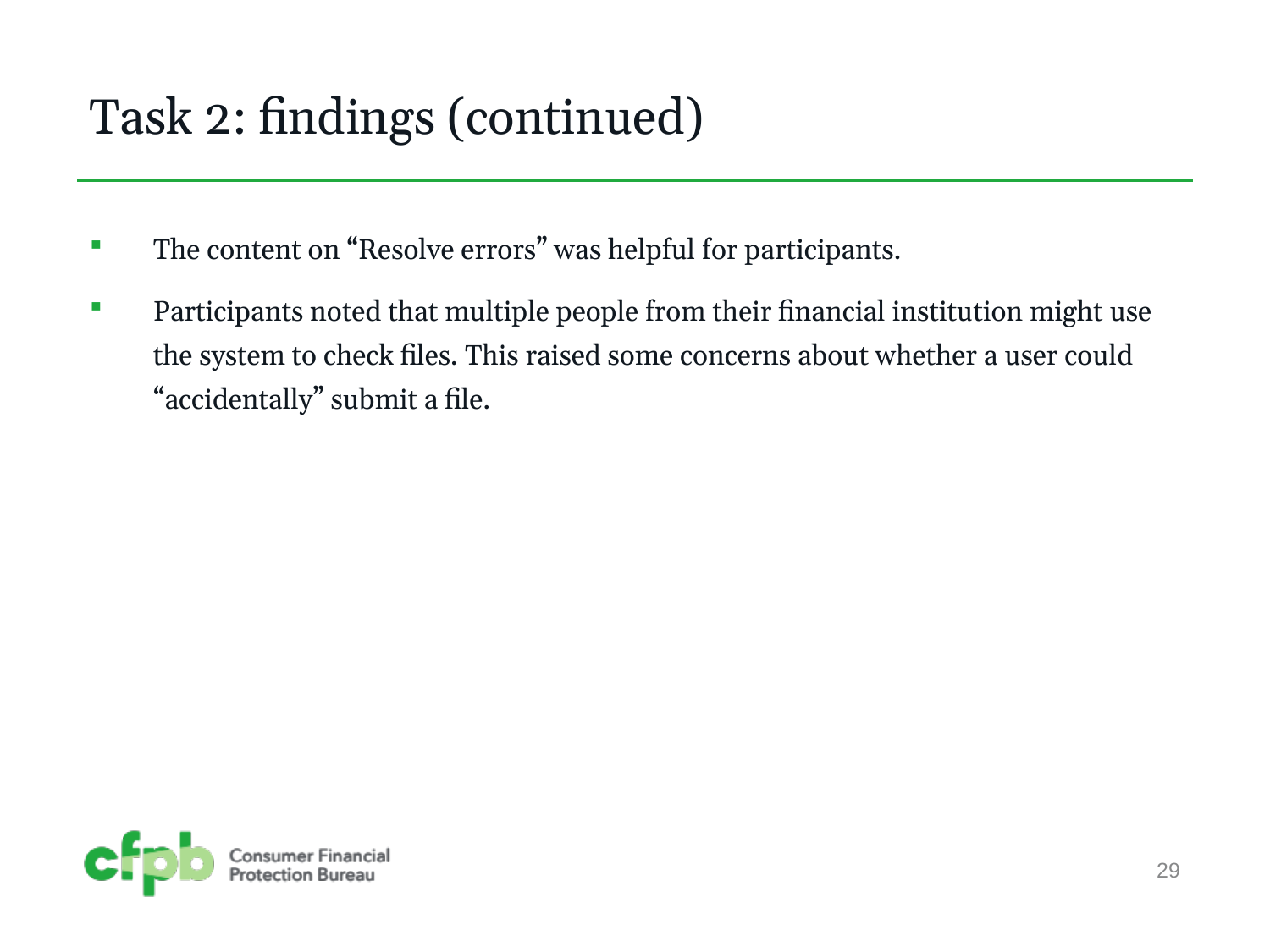

# Task 2: findings (continued)
The content on “Resolve errors” was helpful for participants.
Participants noted that multiple people from their financial institution might use the system to check files. This raised some concerns about whether a user could “accidentally” submit a file.
29